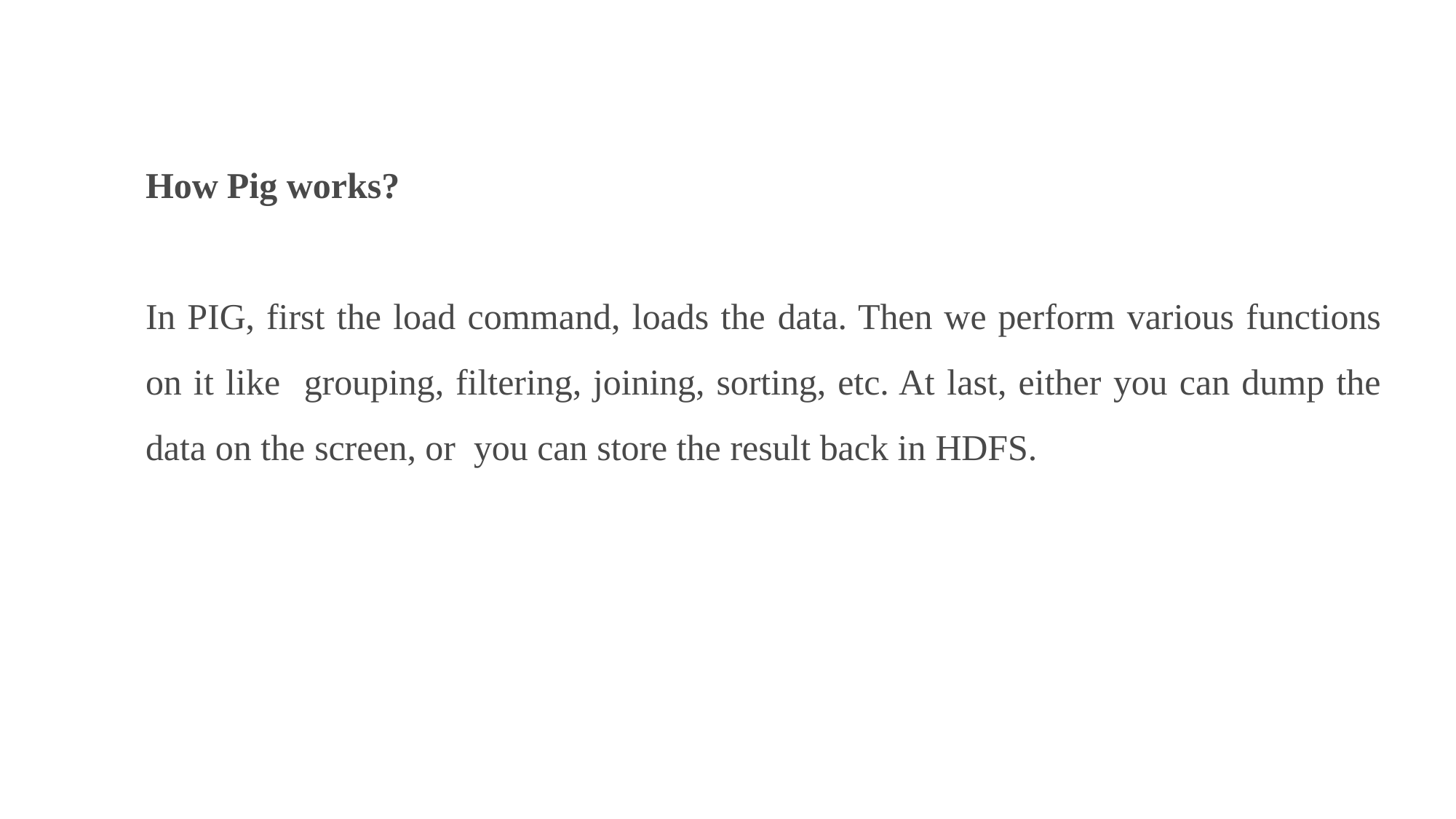

How Pig works?

In PIG, first the load command, loads the data. Then we perform various functions on it like  grouping, filtering, joining, sorting, etc. At last, either you can dump the data on the screen, or  you can store the result back in HDFS.